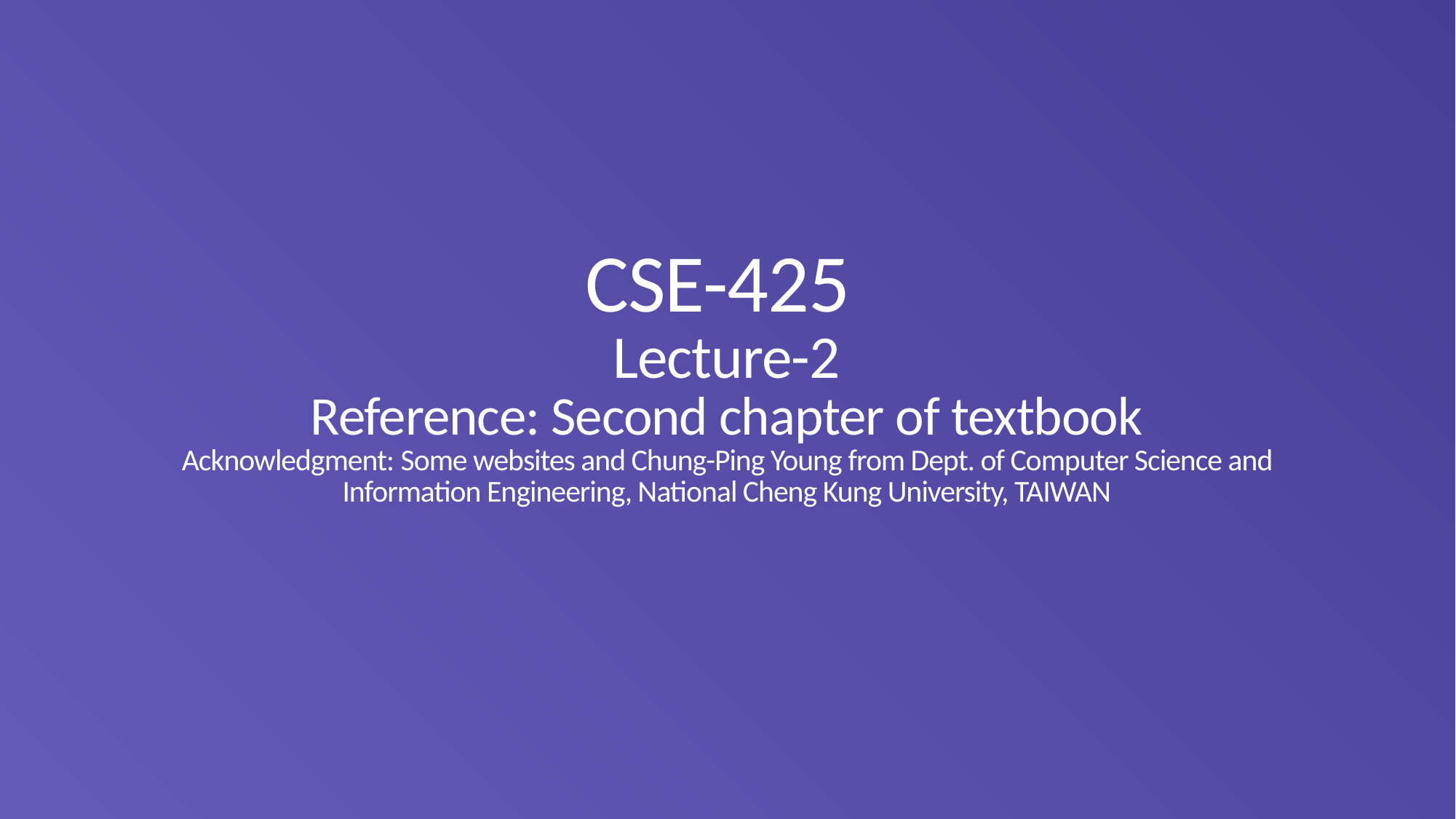

# CSE-425 Lecture-2 Reference: Second chapter of textbook Acknowledgment: Some websites and Chung-Ping Young from Dept. of Computer Science and Information Engineering, National Cheng Kung University, TAIWAN